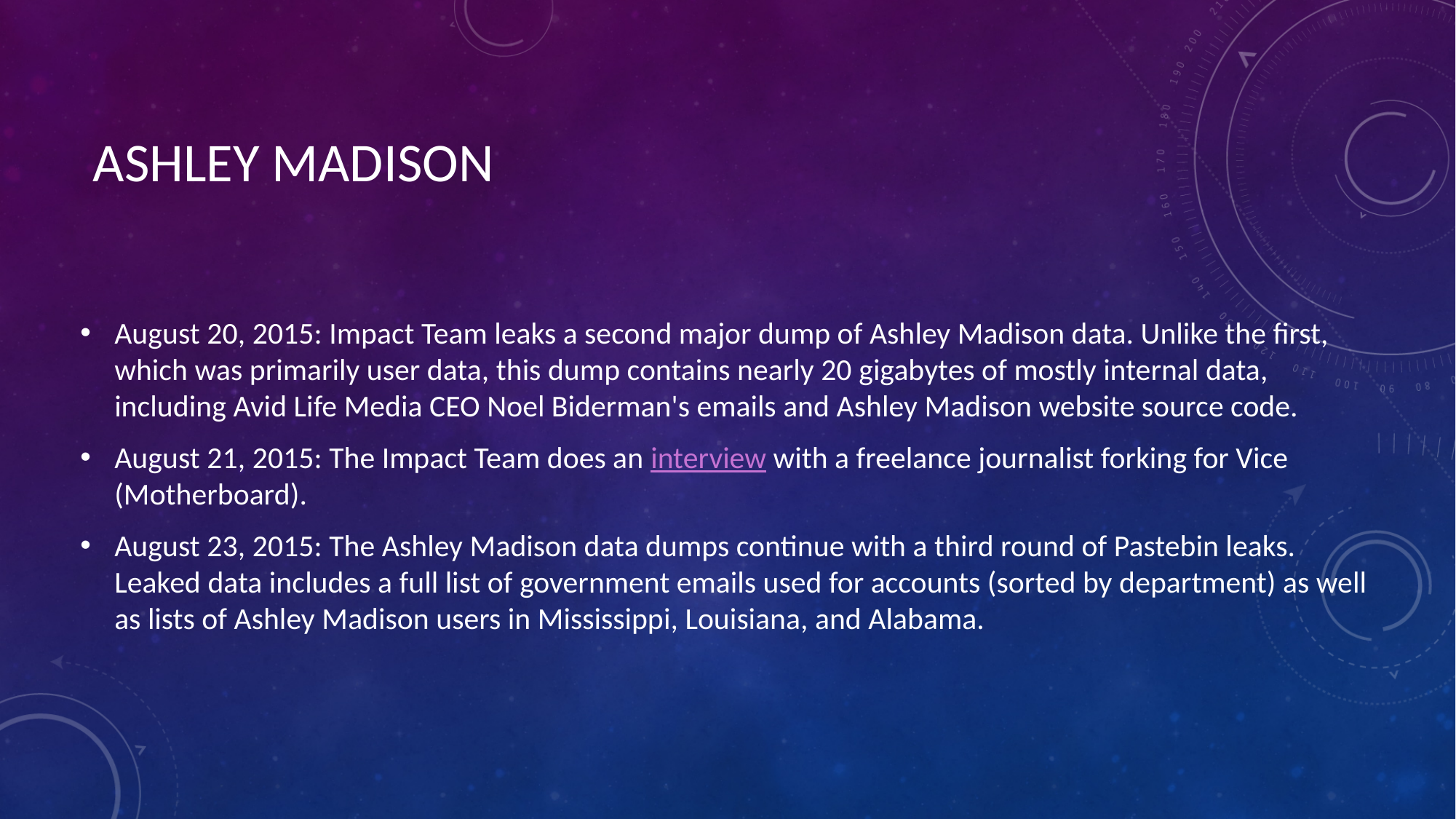

# Ashley Madison
August 20, 2015: Impact Team leaks a second major dump of Ashley Madison data. Unlike the first, which was primarily user data, this dump contains nearly 20 gigabytes of mostly internal data, including Avid Life Media CEO Noel Biderman's emails and Ashley Madison website source code.
August 21, 2015: The Impact Team does an interview with a freelance journalist forking for Vice (Motherboard).
August 23, 2015: The Ashley Madison data dumps continue with a third round of Pastebin leaks. Leaked data includes a full list of government emails used for accounts (sorted by department) as well as lists of Ashley Madison users in Mississippi, Louisiana, and Alabama.